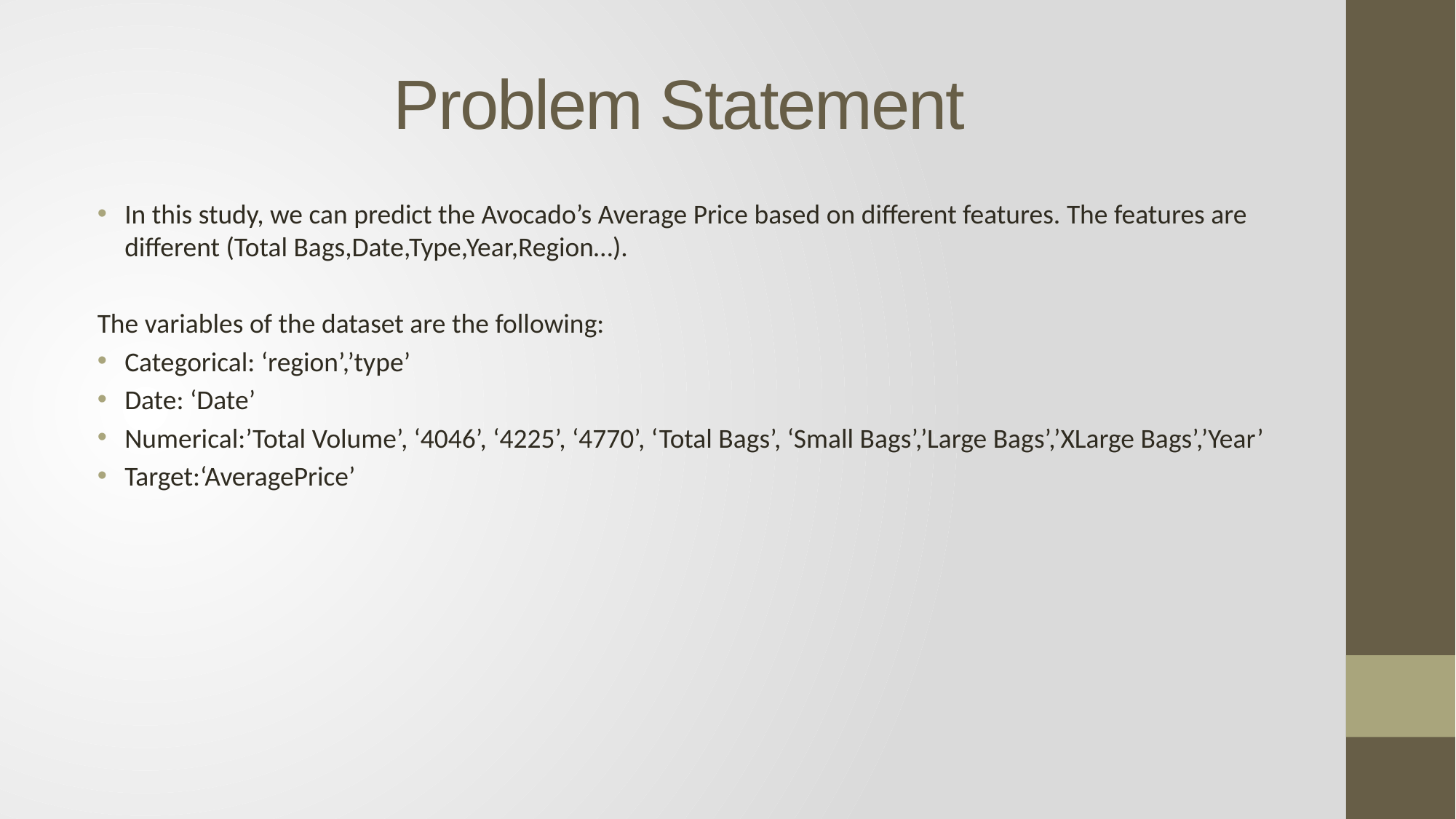

# Problem Statement
In this study, we can predict the Avocado’s Average Price based on different features. The features are different (Total Bags,Date,Type,Year,Region…).

The variables of the dataset are the following:
Categorical: ‘region’,’type’
Date: ‘Date’
Numerical:’Total Volume’, ‘4046’, ‘4225’, ‘4770’, ‘Total Bags’, ‘Small Bags’,’Large Bags’,’XLarge Bags’,’Year’
Target:‘AveragePrice’